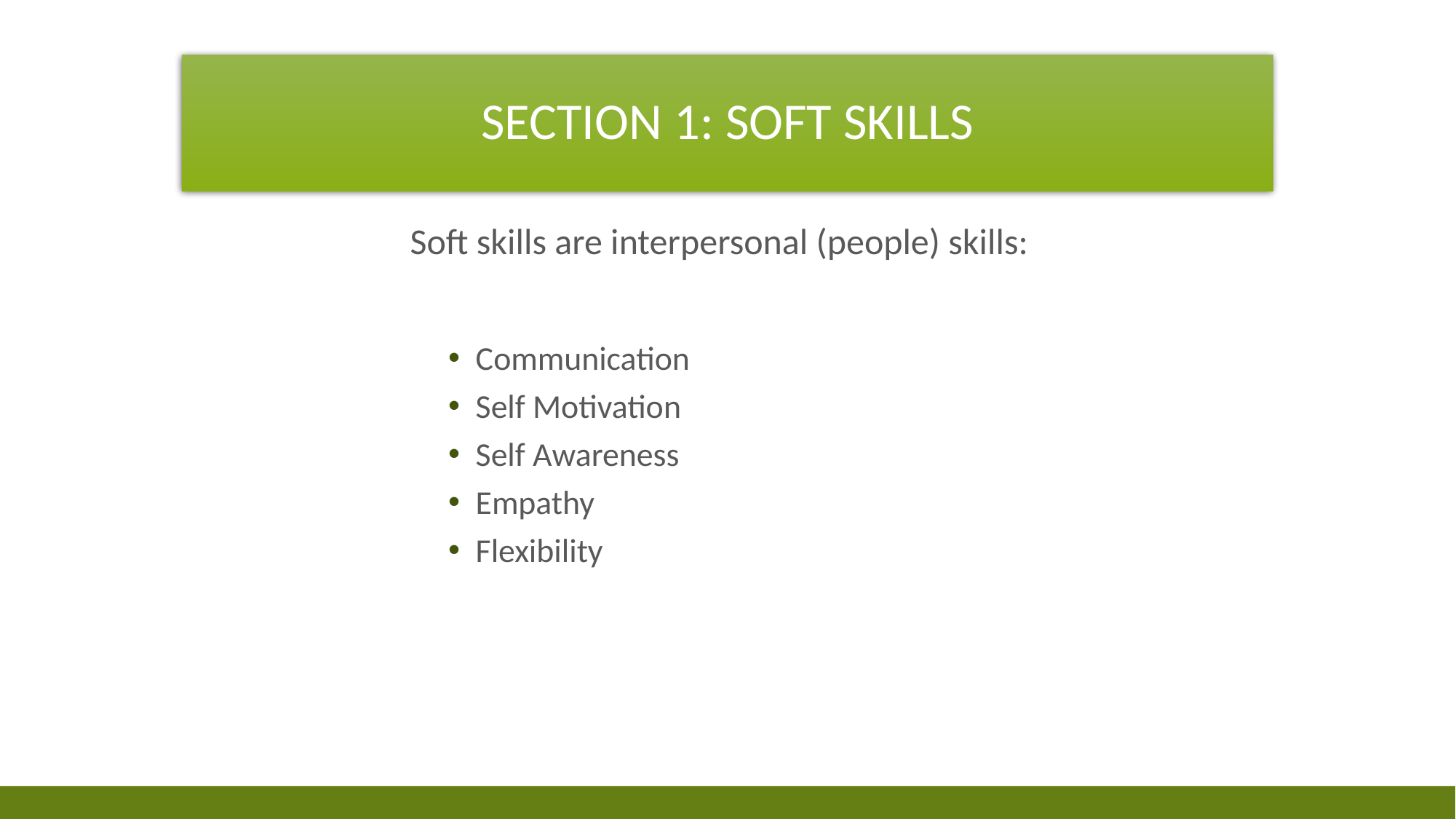

# section 1: soft skills
Soft skills are interpersonal (people) skills:

Communication
Self Motivation
Self Awareness
Empathy
Flexibility